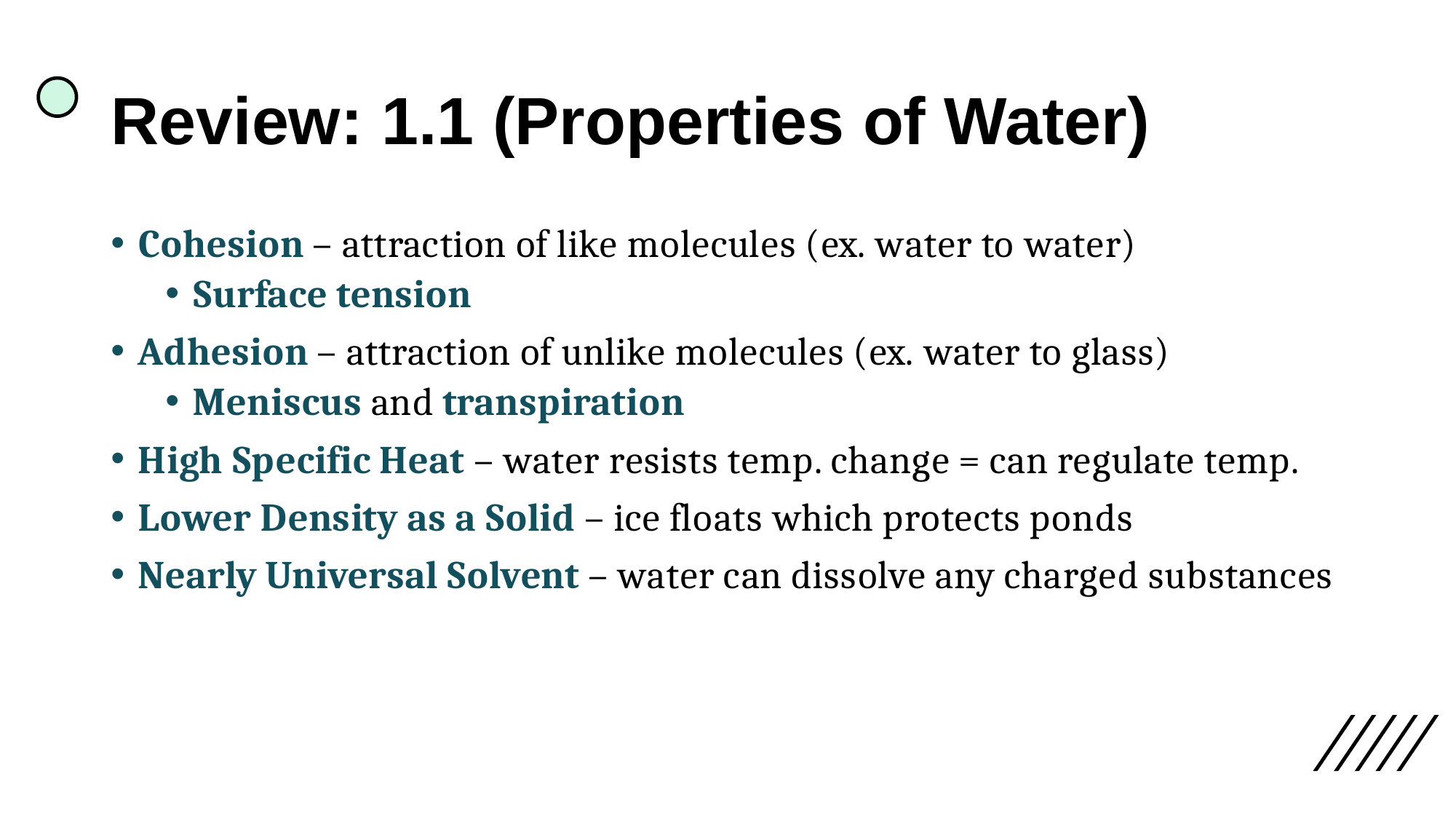

# Review: 1.1 (Properties of Water)
Cohesion – attraction of like molecules (ex. water to water)
Surface tension
Adhesion – attraction of unlike molecules (ex. water to glass)
Meniscus and transpiration
High Specific Heat – water resists temp. change = can regulate temp.
Lower Density as a Solid – ice floats which protects ponds
Nearly Universal Solvent – water can dissolve any charged substances